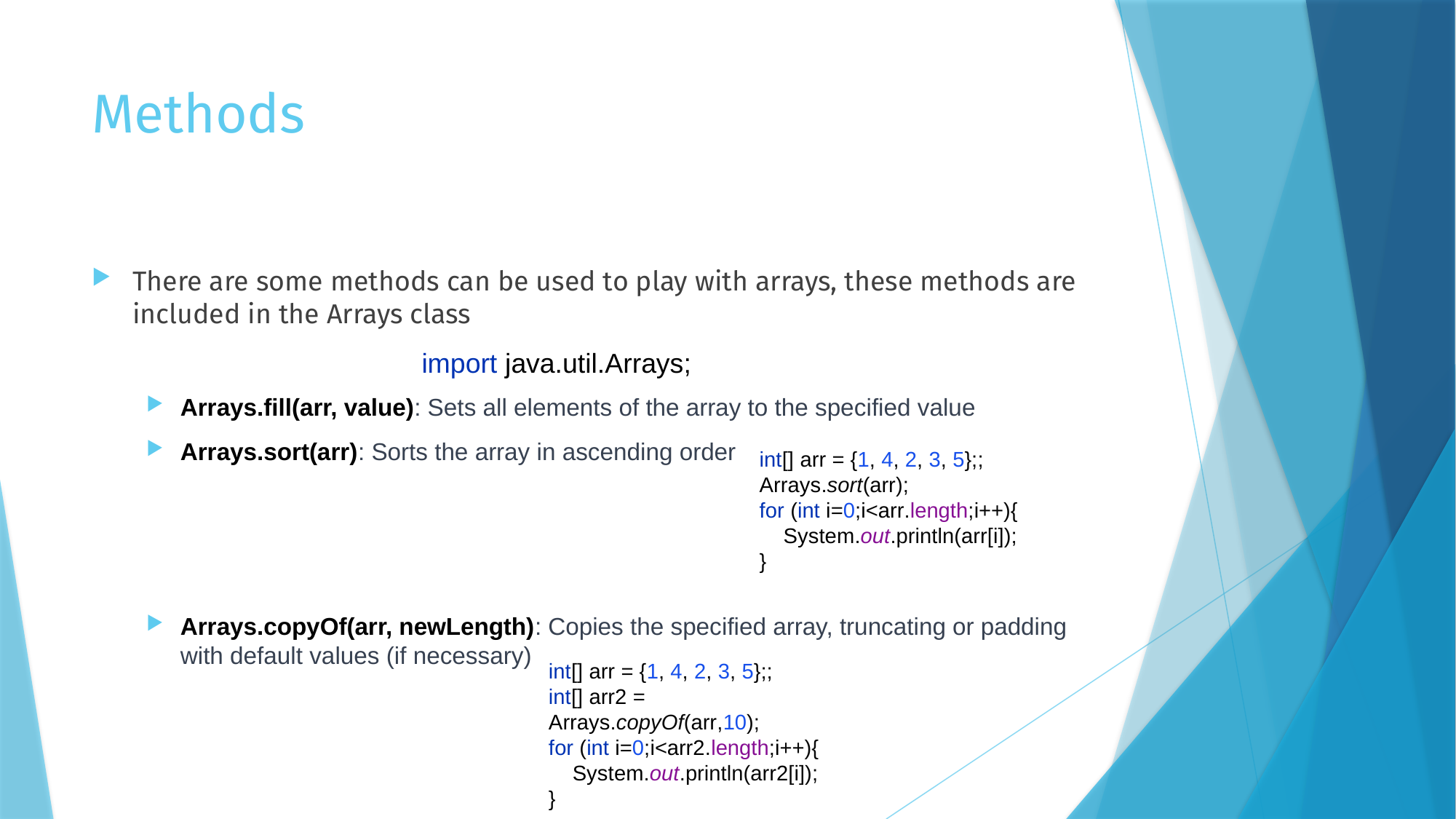

# Methods
There are some methods can be used to play with arrays, these methods are included in the Arrays class

Arrays.fill(arr, value): Sets all elements of the array to the specified value
Arrays.sort(arr): Sorts the array in ascending order

Arrays.copyOf(arr, newLength): Copies the specified array, truncating or padding with default values (if necessary)

import java.util.Arrays;
int[] arr = {1, 4, 2, 3, 5};;
Arrays.sort(arr);
for (int i=0;i<arr.length;i++){
    System.out.println(arr[i]);
}
int[] arr = {1, 4, 2, 3, 5};;
int[] arr2 = Arrays.copyOf(arr,10);
for (int i=0;i<arr2.length;i++){
    System.out.println(arr2[i]);
}